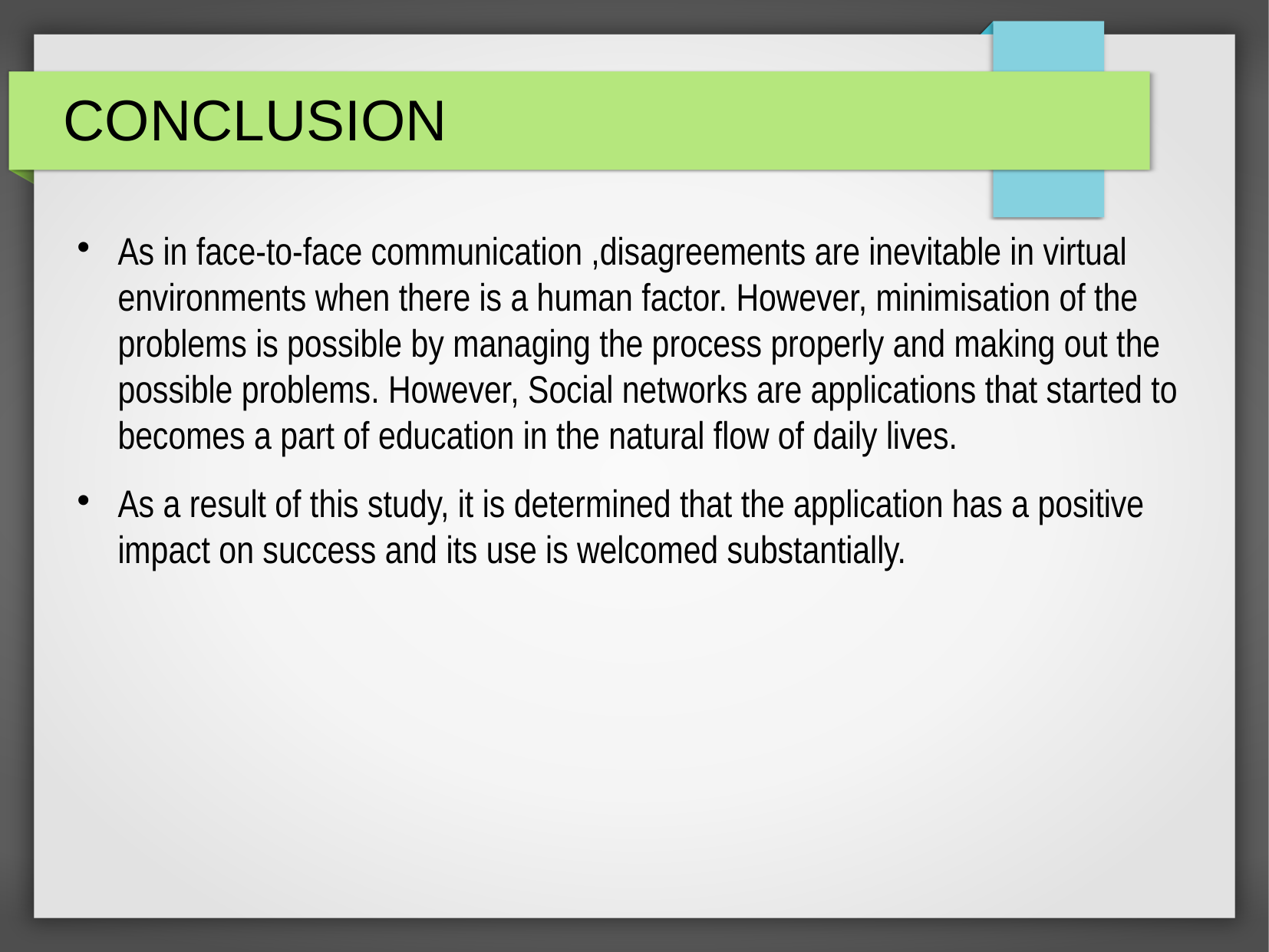

CONCLUSION
As in face-to-face communication ,disagreements are inevitable in virtual environments when there is a human factor. However, minimisation of the problems is possible by managing the process properly and making out the possible problems. However, Social networks are applications that started to becomes a part of education in the natural flow of daily lives.
As a result of this study, it is determined that the application has a positive impact on success and its use is welcomed substantially.